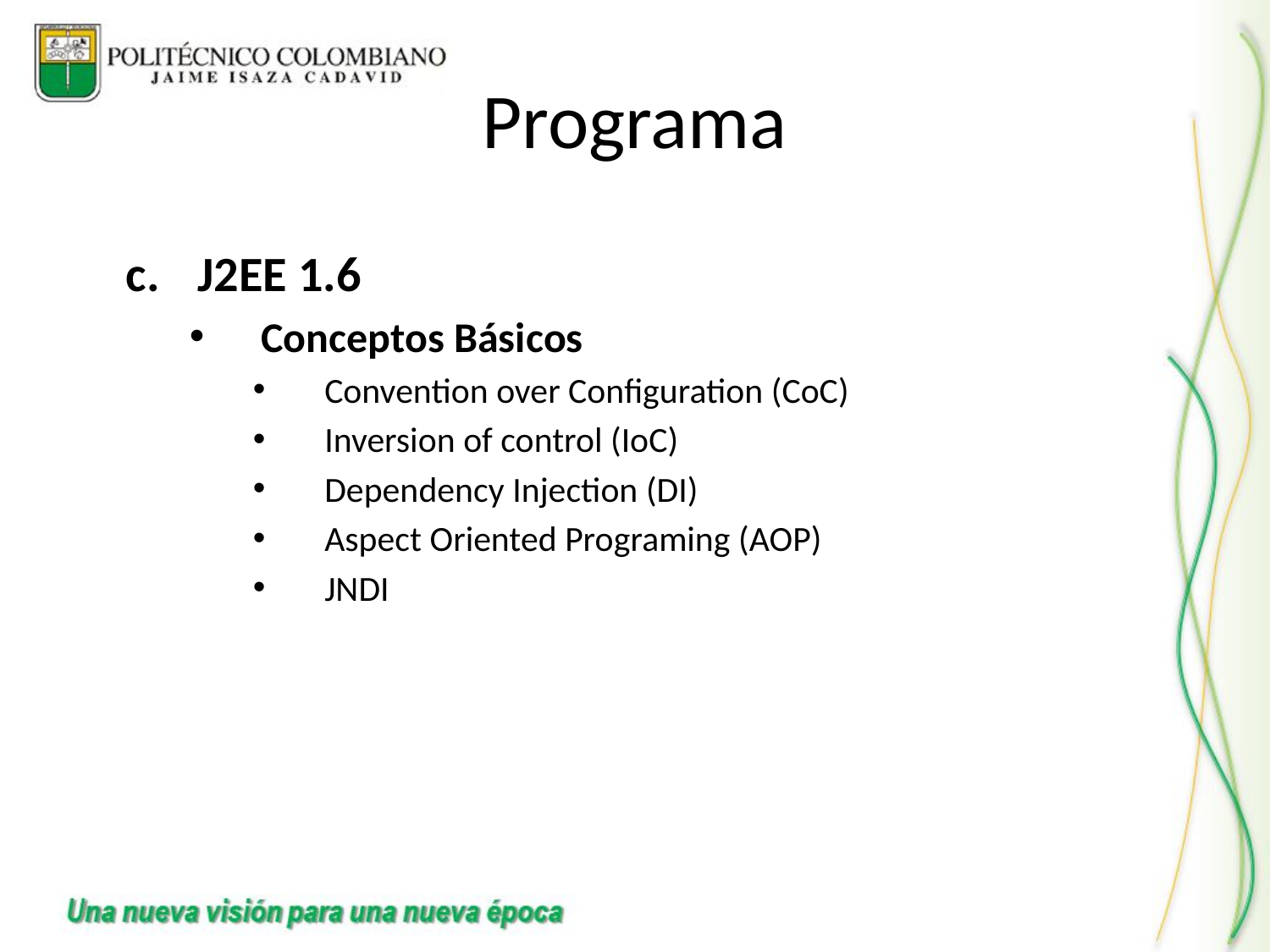

# Programa
J2EE 1.6
Conceptos Básicos
Convention over Configuration (CoC)
Inversion of control (IoC)
Dependency Injection (DI)
Aspect Oriented Programing (AOP)
JNDI